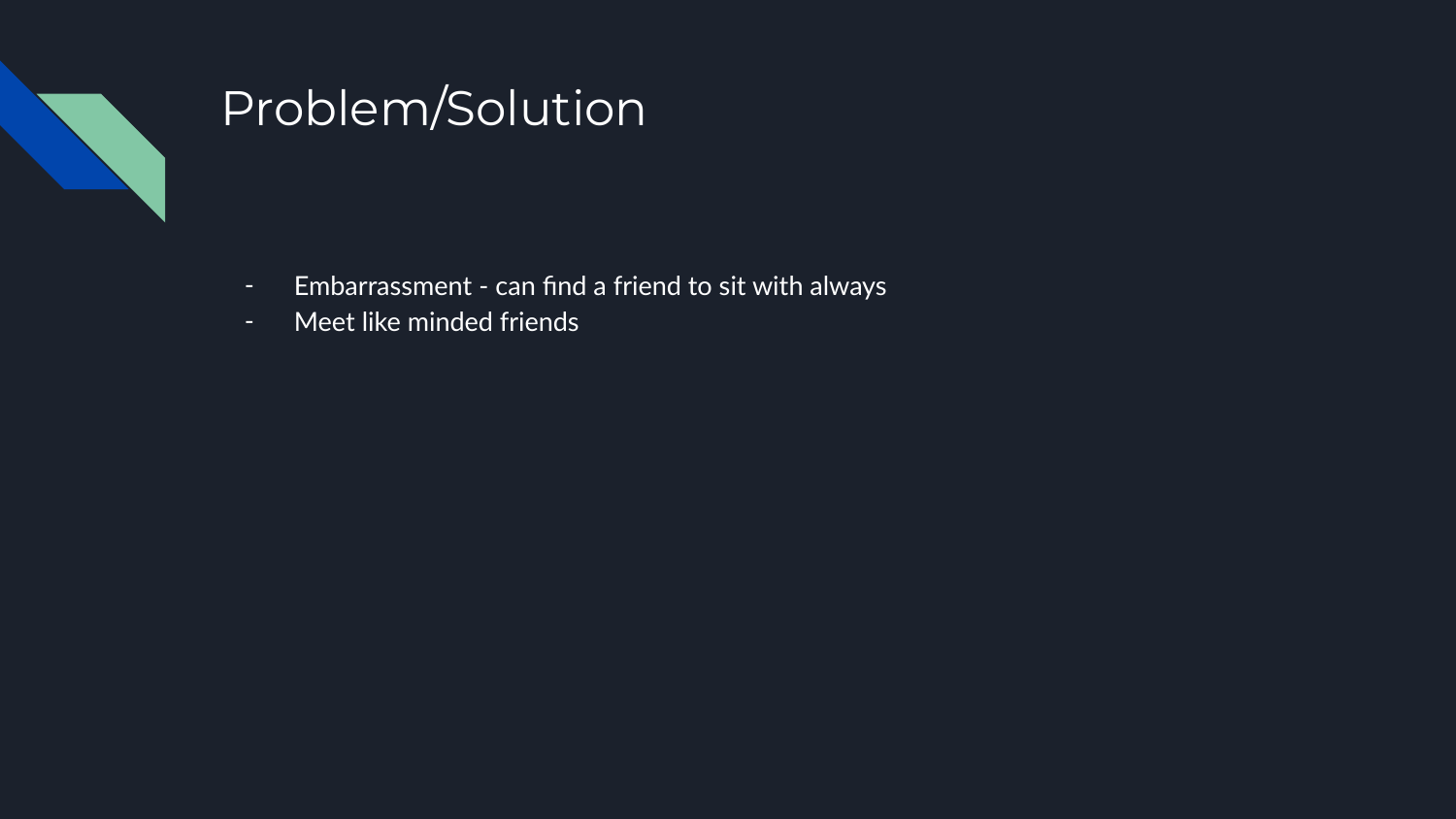

# Problem/Solution
Embarrassment - can find a friend to sit with always
Meet like minded friends